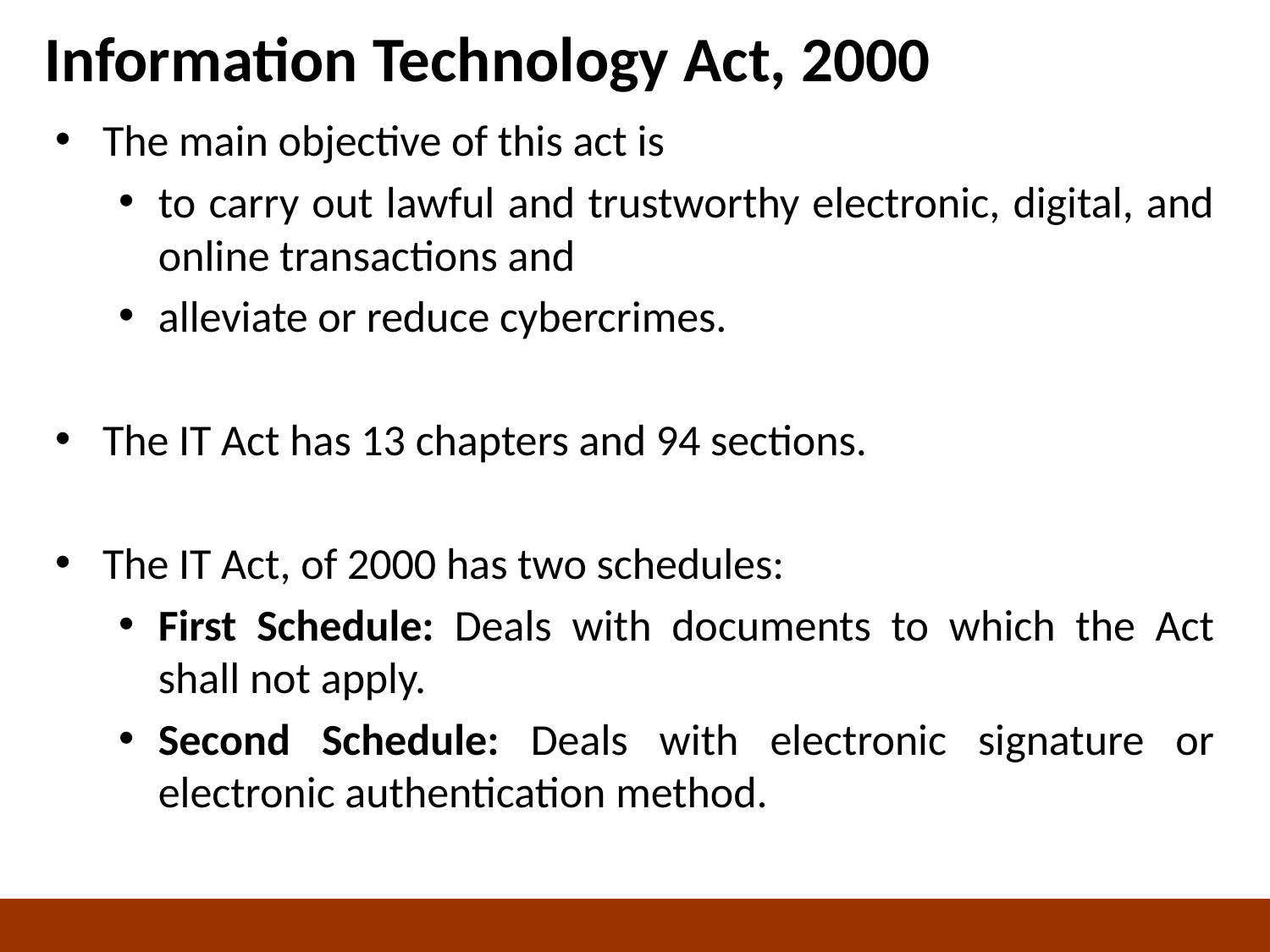

# Information Technology Act, 2000
The main objective of this act is
to carry out lawful and trustworthy electronic, digital, and online transactions and
alleviate or reduce cybercrimes.

The IT Act has 13 chapters and 94 sections.

The IT Act, of 2000 has two schedules:
First Schedule: Deals with documents to which the Act shall not apply.
Second Schedule: Deals with electronic signature or electronic authentication method.